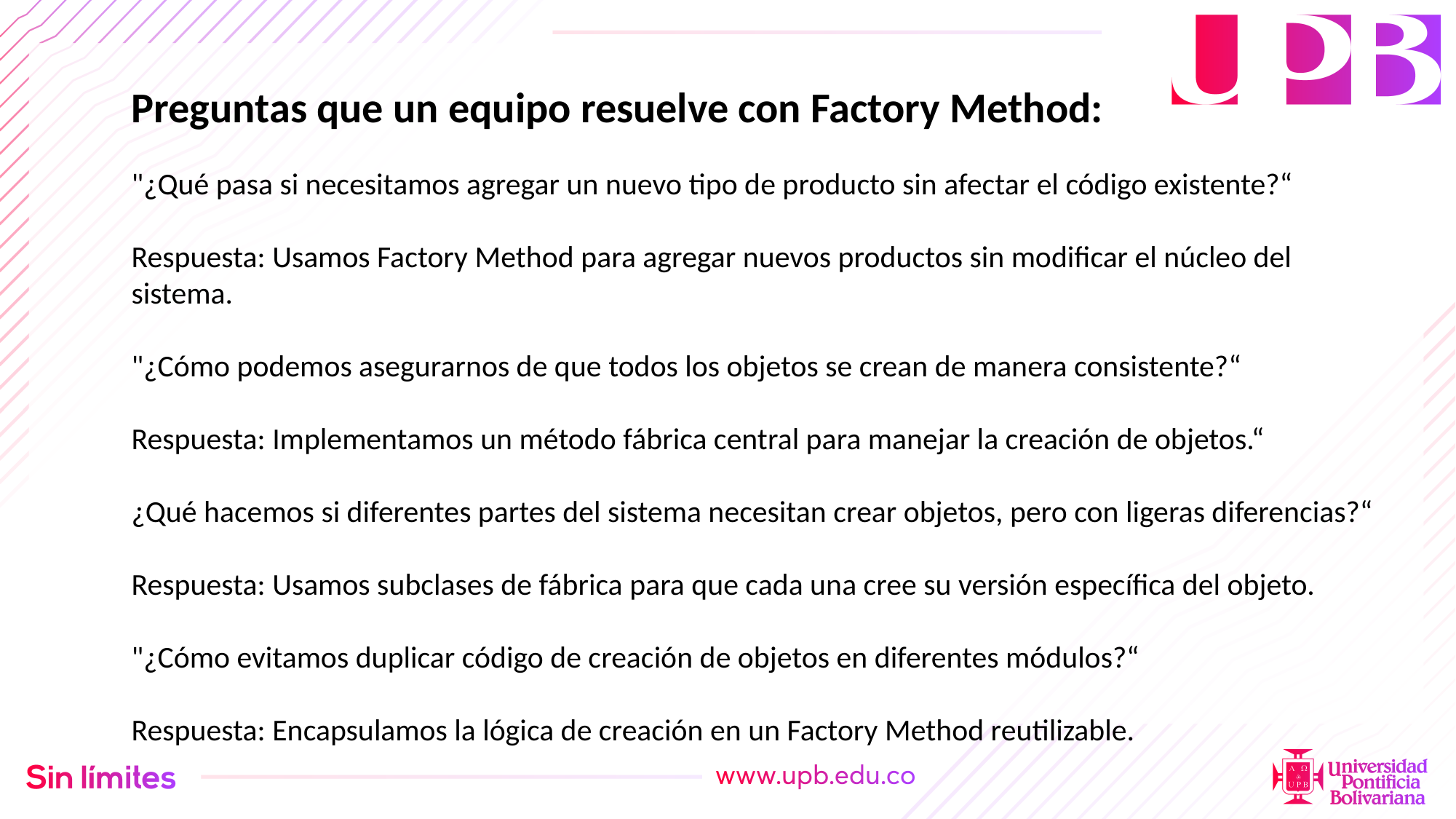

Preguntas que un equipo resuelve con Factory Method:

"¿Qué pasa si necesitamos agregar un nuevo tipo de producto sin afectar el código existente?“

Respuesta: Usamos Factory Method para agregar nuevos productos sin modificar el núcleo del sistema.

"¿Cómo podemos asegurarnos de que todos los objetos se crean de manera consistente?“

Respuesta: Implementamos un método fábrica central para manejar la creación de objetos.“

¿Qué hacemos si diferentes partes del sistema necesitan crear objetos, pero con ligeras diferencias?“

Respuesta: Usamos subclases de fábrica para que cada una cree su versión específica del objeto.

"¿Cómo evitamos duplicar código de creación de objetos en diferentes módulos?“

Respuesta: Encapsulamos la lógica de creación en un Factory Method reutilizable.